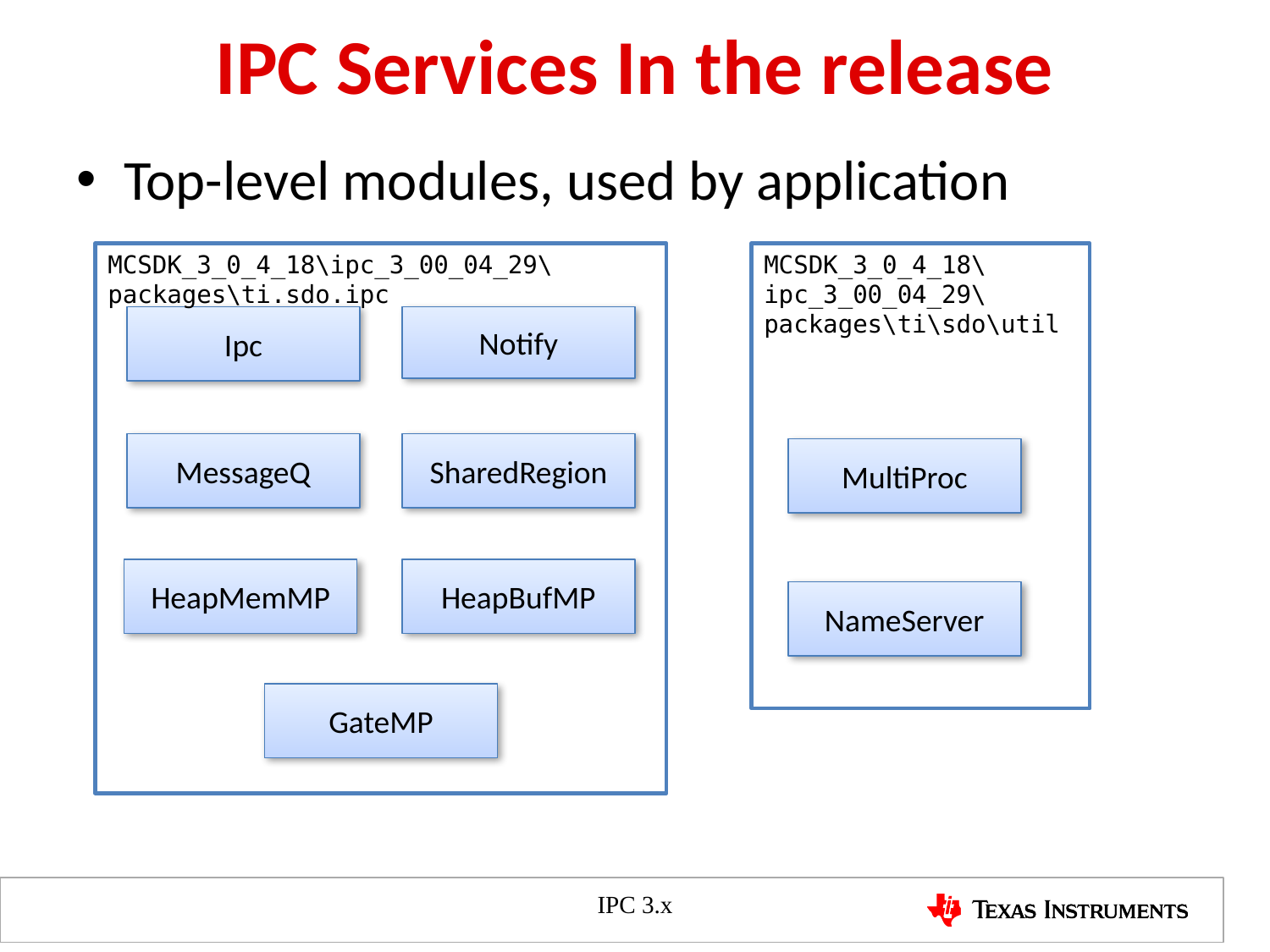

# IPC Services In the release
Top-level modules, used by application
MCSDK_3_0_4_18\ipc_3_00_04_29\packages\ti.sdo.ipc
MCSDK_3_0_4_18\ipc_3_00_04_29\packages\ti\sdo\util
Notify
Ipc
MessageQ
SharedRegion
MultiProc
HeapMemMP
HeapBufMP
NameServer
GateMP
IPC 3.x